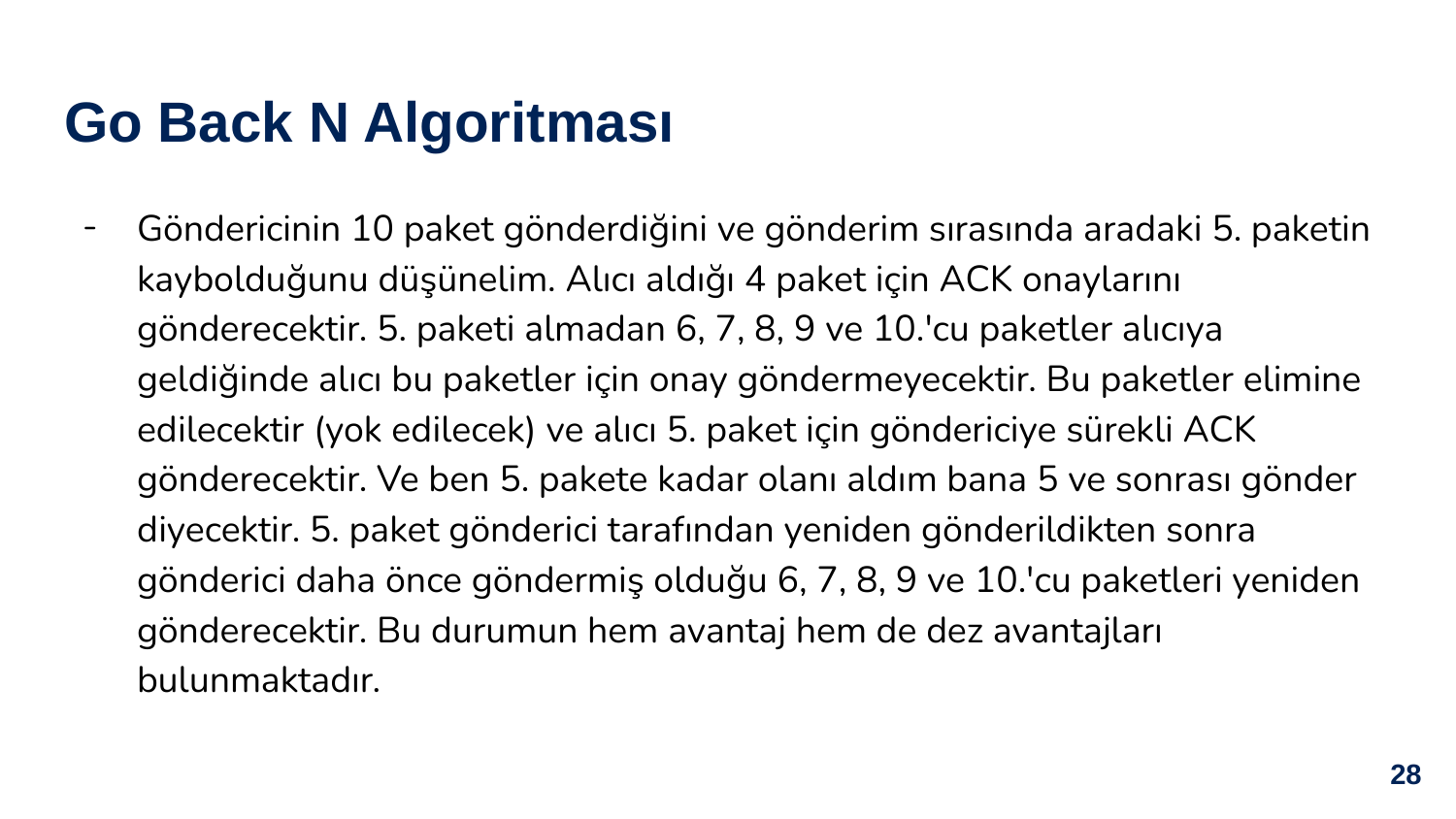

# Go Back N Algoritması
Göndericinin 10 paket gönderdiğini ve gönderim sırasında aradaki 5. paketin kaybolduğunu düşünelim. Alıcı aldığı 4 paket için ACK onaylarını gönderecektir. 5. paketi almadan 6, 7, 8, 9 ve 10.'cu paketler alıcıya geldiğinde alıcı bu paketler için onay göndermeyecektir. Bu paketler elimine edilecektir (yok edilecek) ve alıcı 5. paket için göndericiye sürekli ACK gönderecektir. Ve ben 5. pakete kadar olanı aldım bana 5 ve sonrası gönder diyecektir. 5. paket gönderici tarafından yeniden gönderildikten sonra  gönderici daha önce göndermiş olduğu 6, 7, 8, 9 ve 10.'cu paketleri yeniden gönderecektir. Bu durumun hem avantaj hem de dez avantajları bulunmaktadır.
28